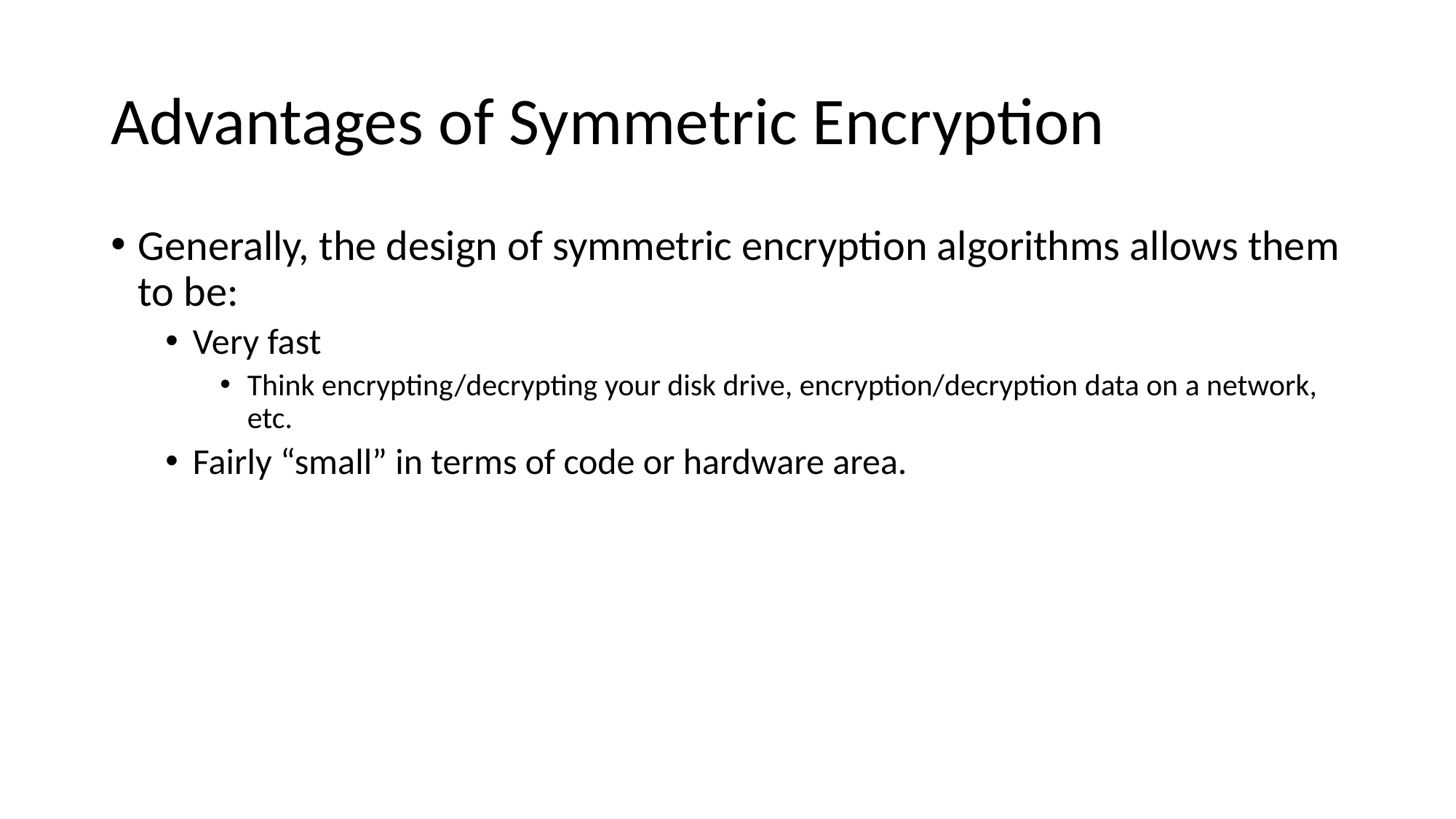

# Advantages of Symmetric Encryption
Generally, the design of symmetric encryption algorithms allows them to be:
Very fast
Think encrypting/decrypting your disk drive, encryption/decryption data on a network, etc.
Fairly “small” in terms of code or hardware area.